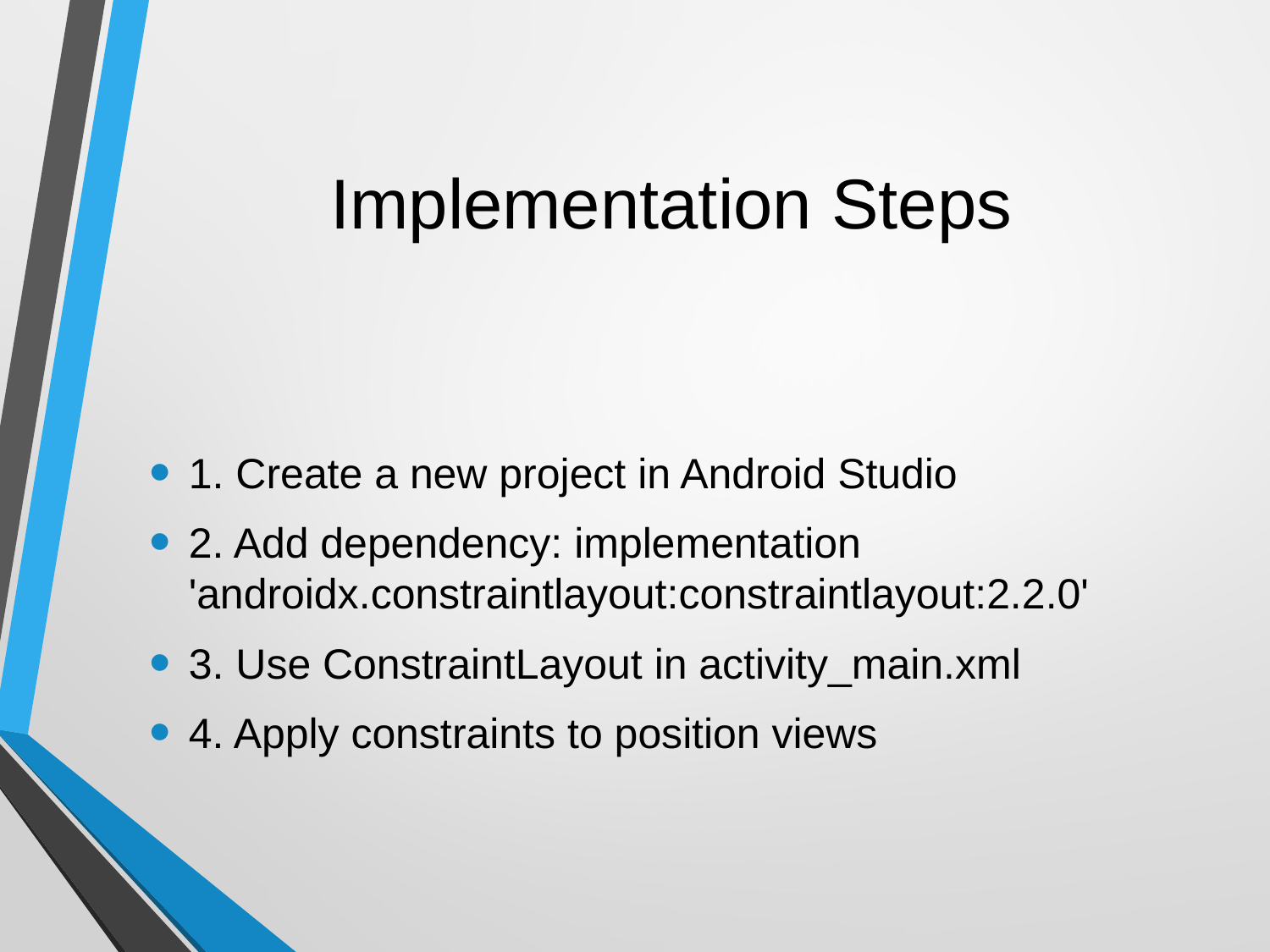

# Implementation Steps
1. Create a new project in Android Studio
2. Add dependency: implementation 'androidx.constraintlayout:constraintlayout:2.2.0'
3. Use ConstraintLayout in activity_main.xml
4. Apply constraints to position views